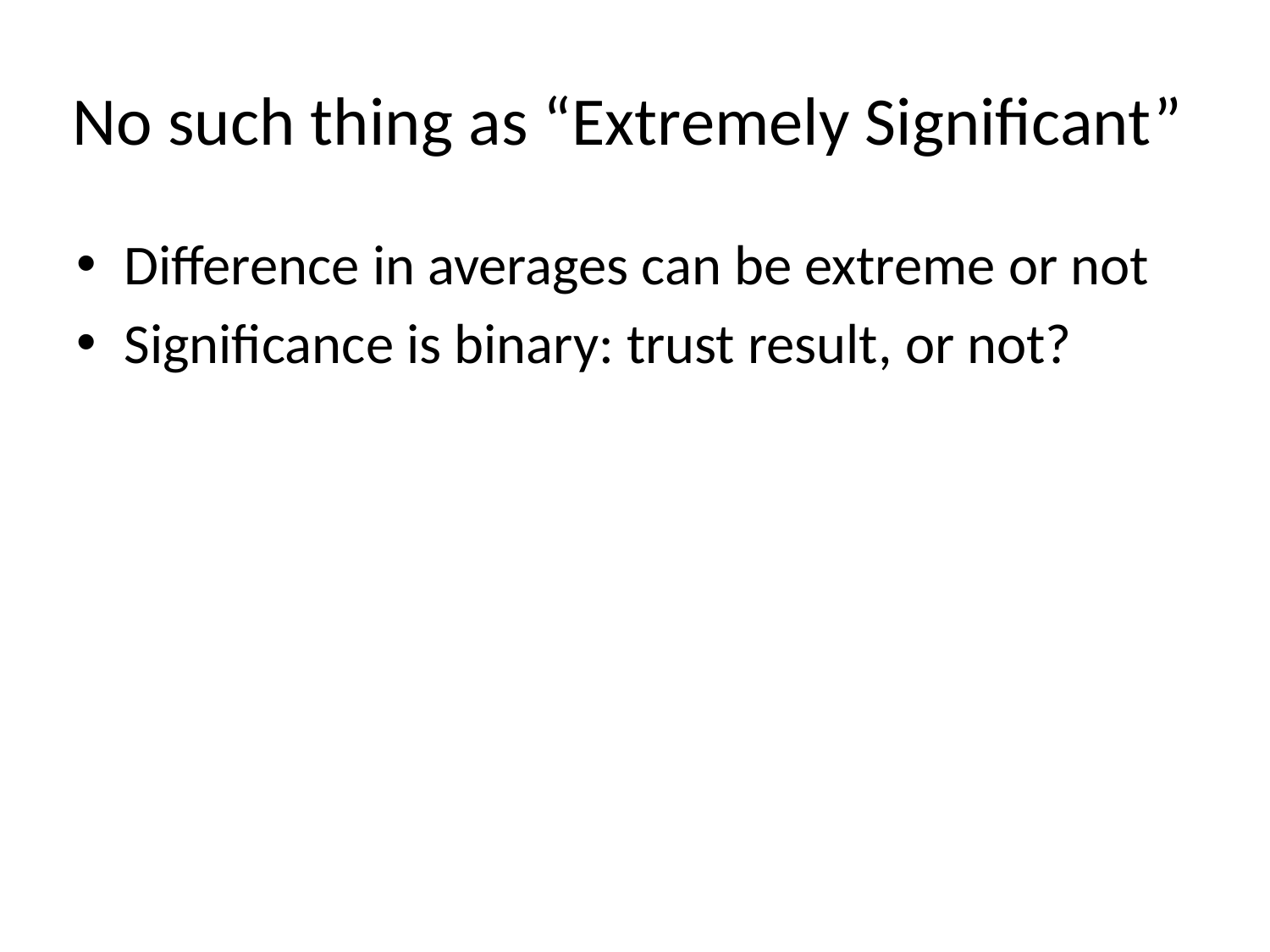

# No such thing as “Extremely Significant”
Difference in averages can be extreme or not
Significance is binary: trust result, or not?